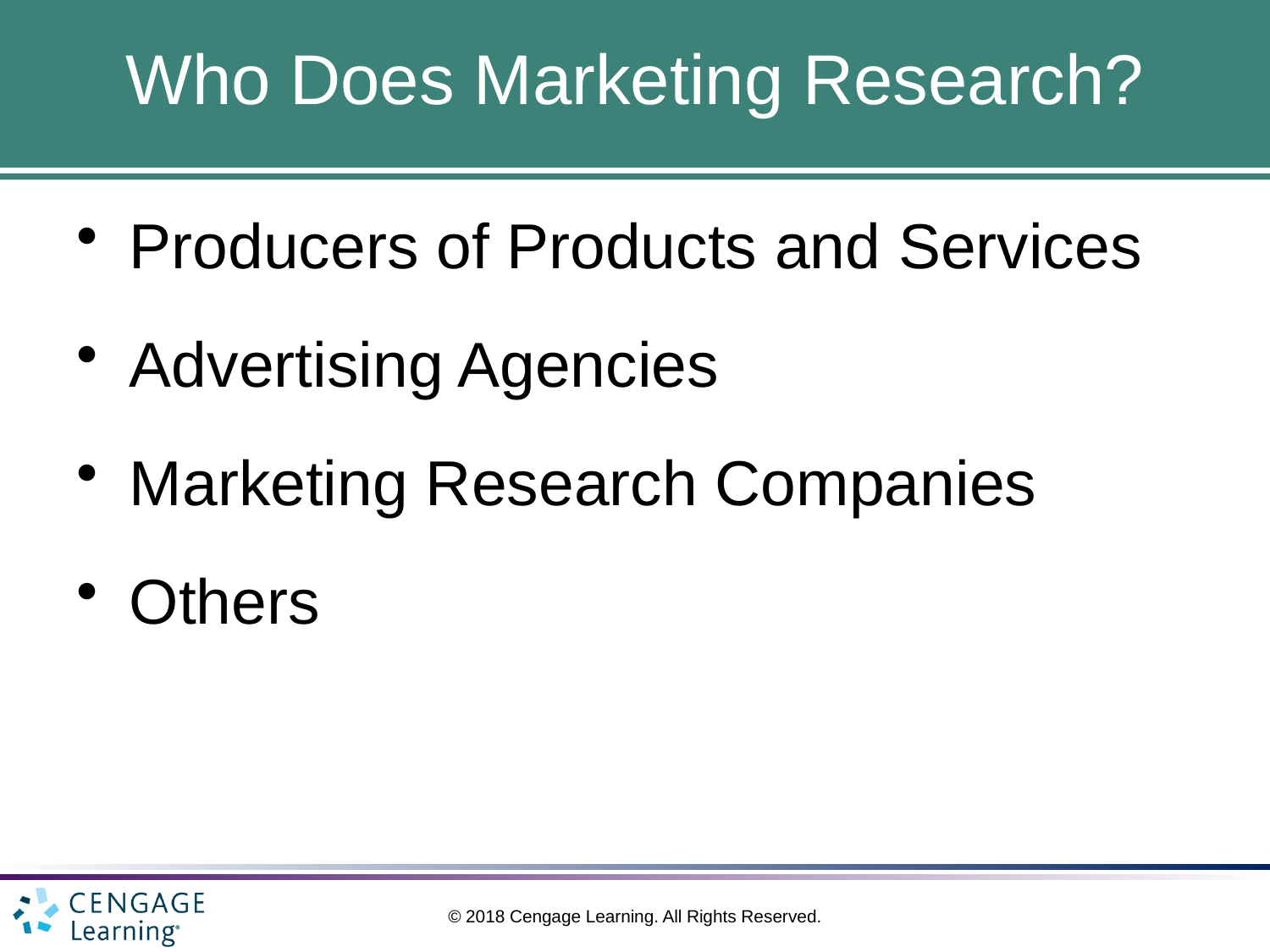

# Who Does Marketing Research?
Producers of Products and Services
Advertising Agencies
Marketing Research Companies
Others